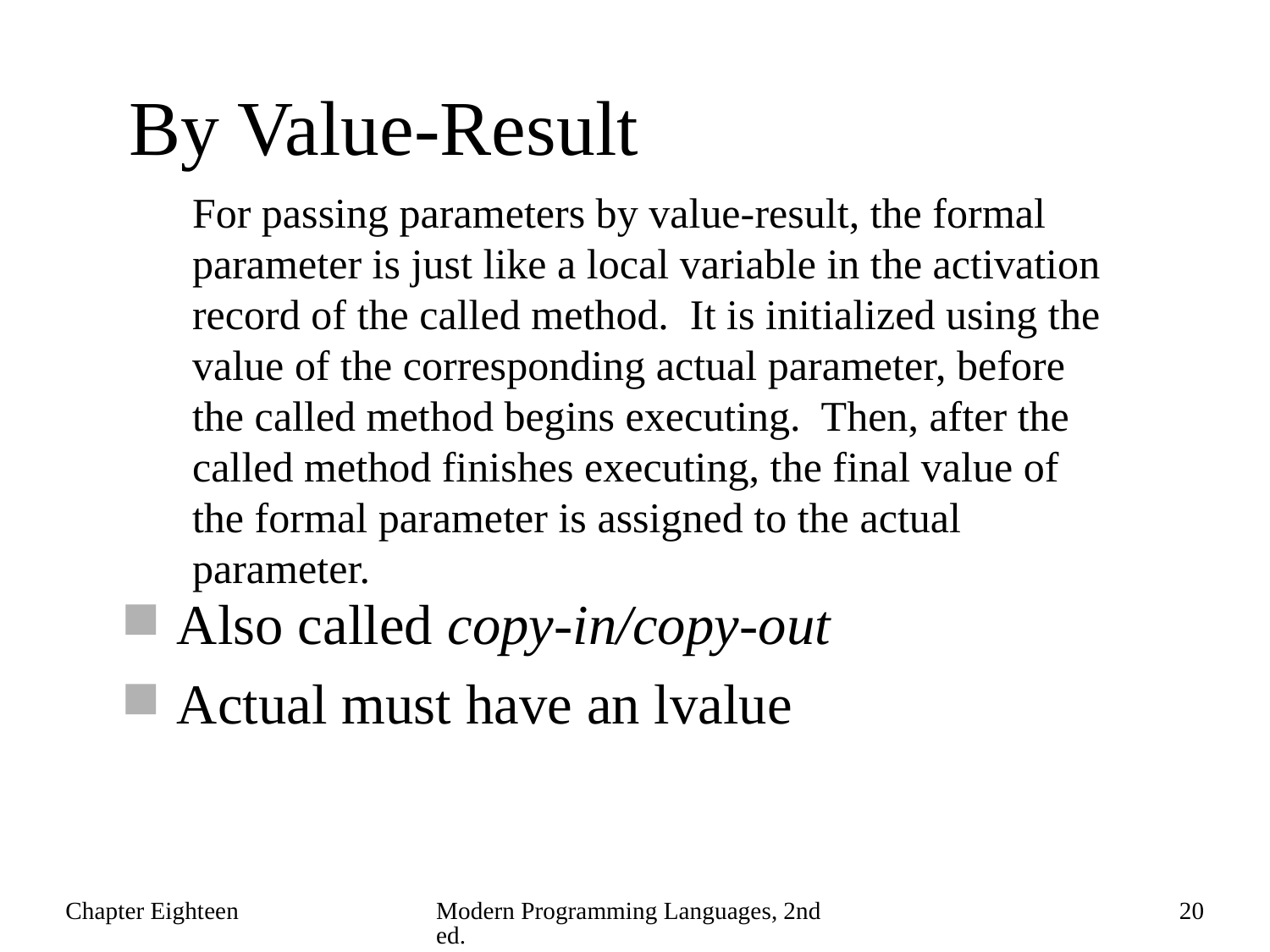

# By Value-Result
For passing parameters by value-result, the formal parameter is just like a local variable in the activation record of the called method.  It is initialized using the value of the corresponding actual parameter, before the called method begins executing.  Then, after the called method finishes executing, the final value of the formal parameter is assigned to the actual parameter.
Also called copy-in/copy-out
Actual must have an lvalue
Chapter Eighteen
Modern Programming Languages, 2nd ed.
20